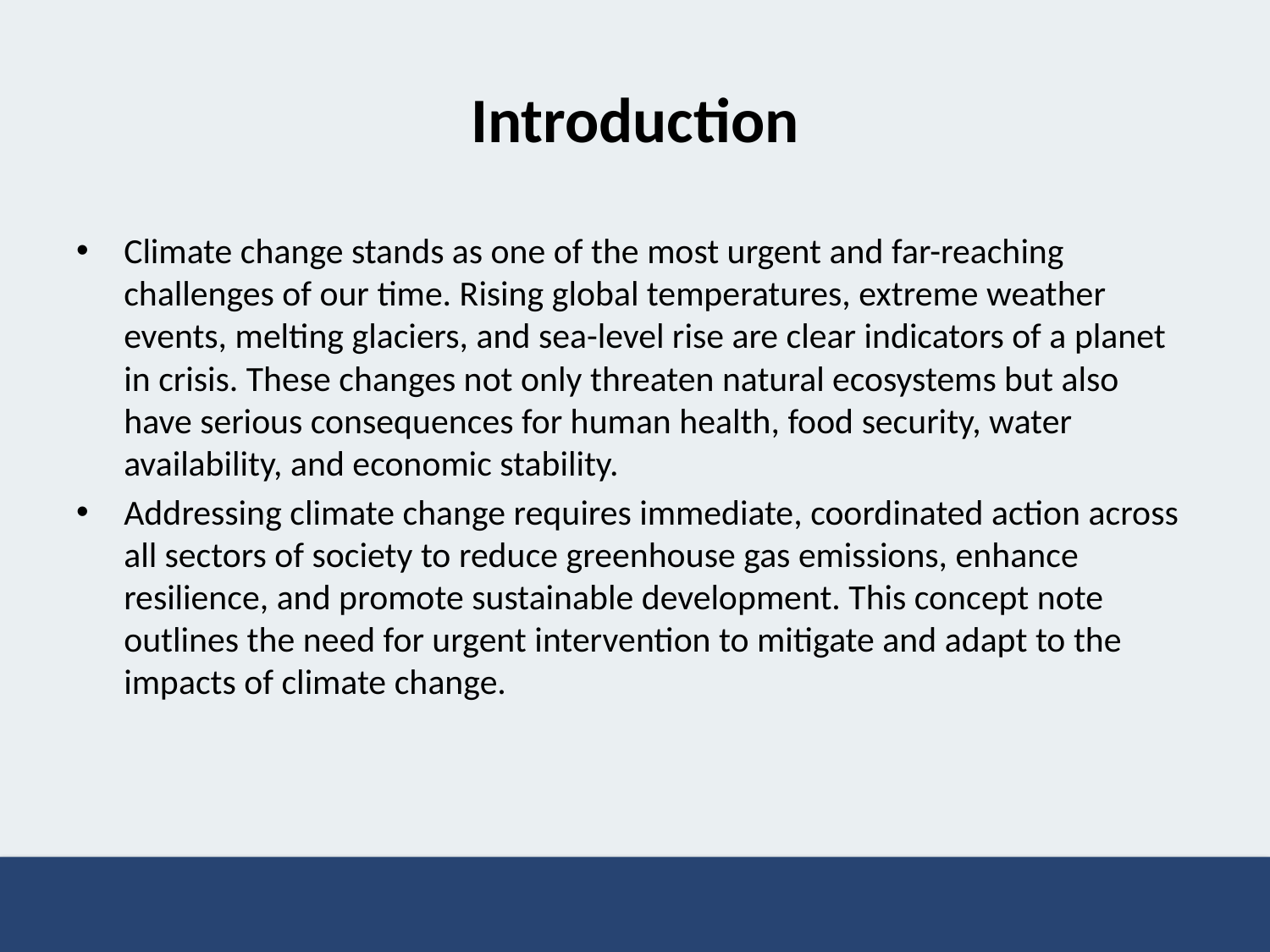

# Introduction
Climate change stands as one of the most urgent and far-reaching challenges of our time. Rising global temperatures, extreme weather events, melting glaciers, and sea-level rise are clear indicators of a planet in crisis. These changes not only threaten natural ecosystems but also have serious consequences for human health, food security, water availability, and economic stability.
Addressing climate change requires immediate, coordinated action across all sectors of society to reduce greenhouse gas emissions, enhance resilience, and promote sustainable development. This concept note outlines the need for urgent intervention to mitigate and adapt to the impacts of climate change.